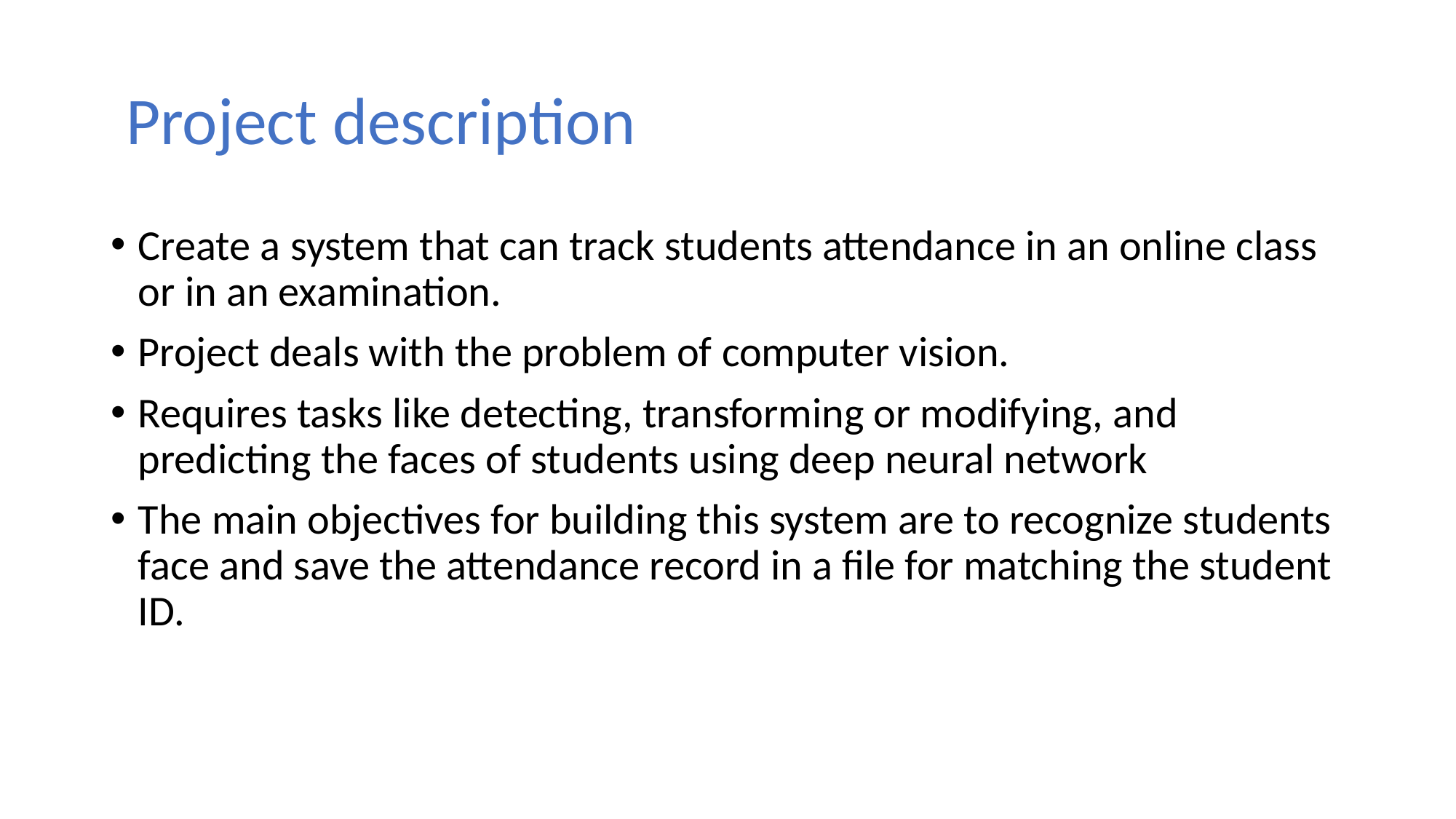

# Project description
Create a system that can track students attendance in an online class or in an examination.
Project deals with the problem of computer vision.
Requires tasks like detecting, transforming or modifying, and predicting the faces of students using deep neural network
The main objectives for building this system are to recognize students face and save the attendance record in a file for matching the student ID.